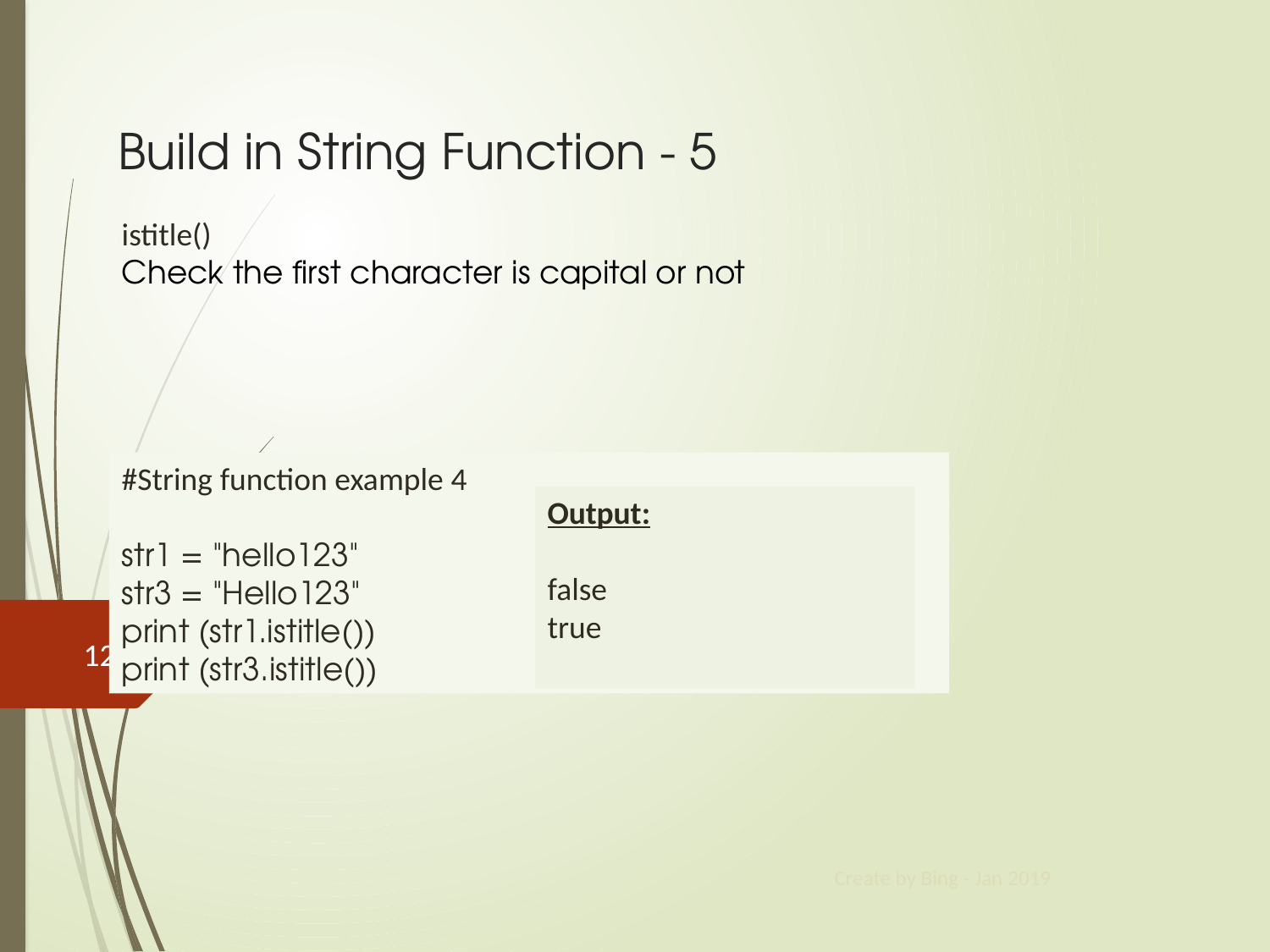

# Build in String Function - 5
istitle()
Check the first character is capital or not

#String function example 4

str1 = "hello123"
str3 = "Hello123"
print (str1.istitle())
print (str3.istitle())
Output:

false
true

12
Create by Bing - Jan 2019